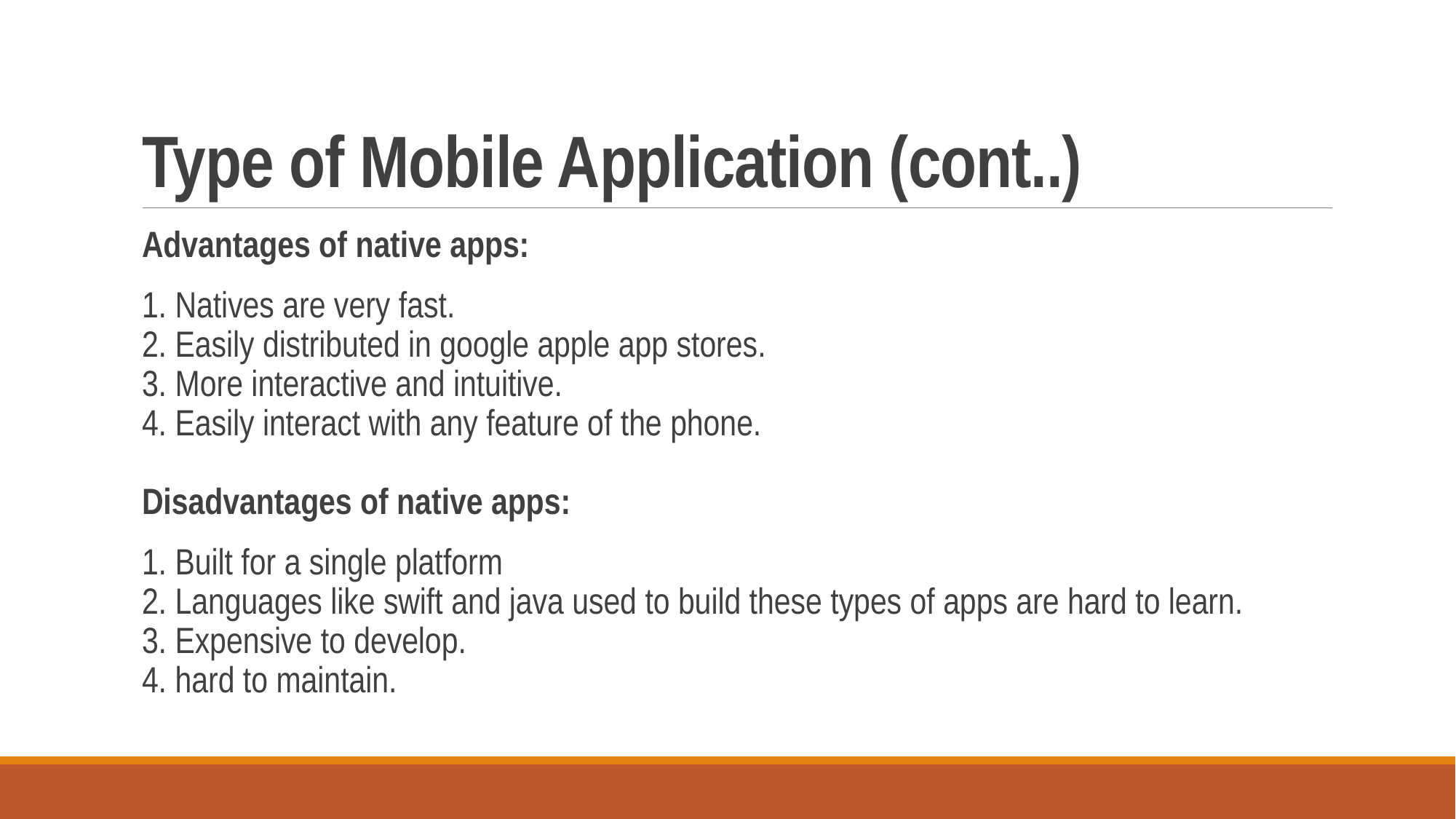

# Type of Mobile Application (cont..)
Advantages of native apps:
1. Natives are very fast.
2. Easily distributed in google apple app stores.
3. More interactive and intuitive.
4. Easily interact with any feature of the phone.
 
Disadvantages of native apps:
1. Built for a single platform
2. Languages like swift and java used to build these types of apps are hard to learn.
3. Expensive to develop.
4. hard to maintain.